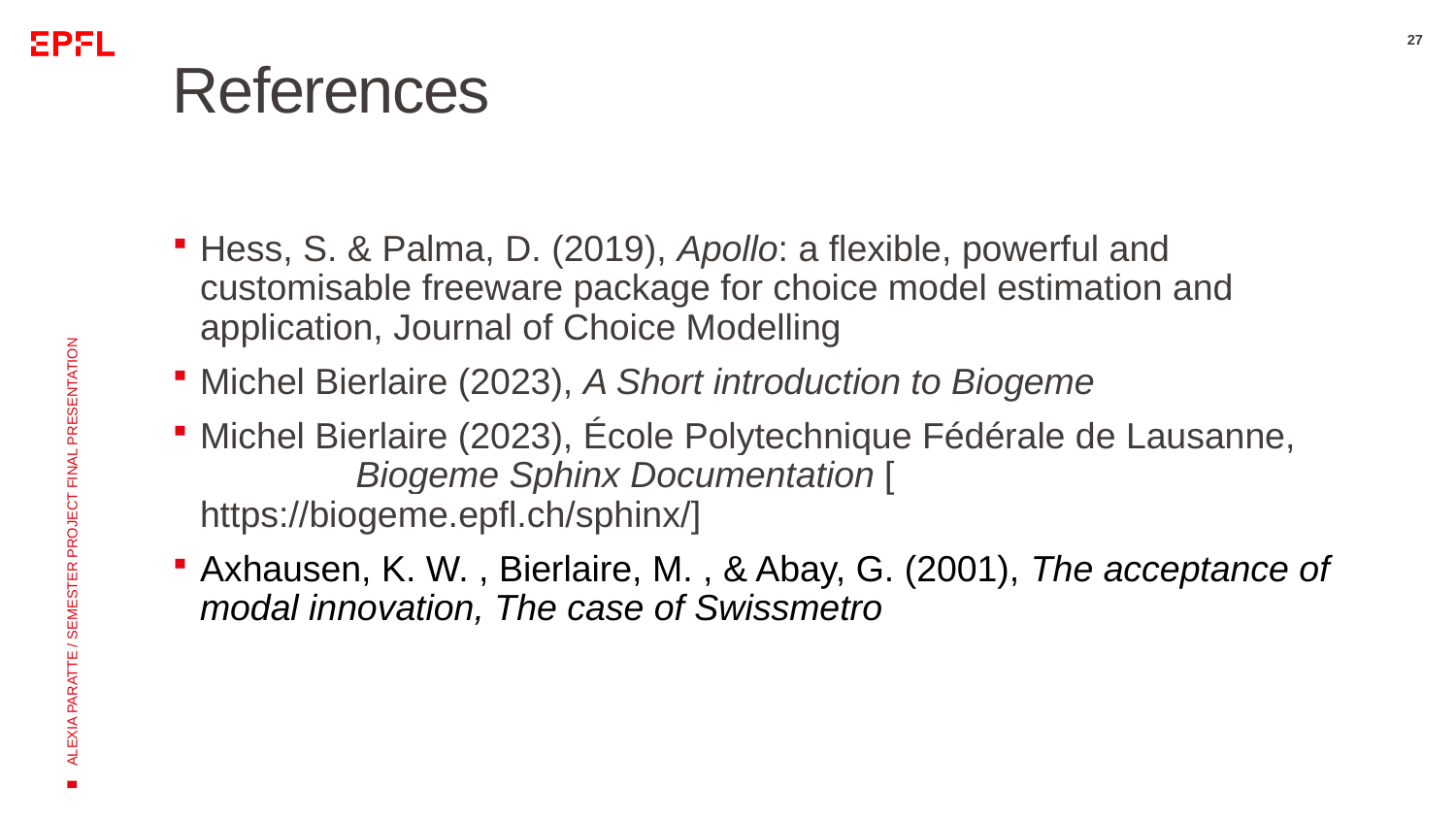

27
# References
Hess, S. & Palma, D. (2019), Apollo: a flexible, powerful and customisable freeware package for choice model estimation and application, Journal of Choice Modelling
Michel Bierlaire (2023), A Short introduction to Biogeme
Michel Bierlaire (2023), École Polytechnique Fédérale de Lausanne,	 Biogeme Sphinx Documentation [https://biogeme.epfl.ch/sphinx/]
Axhausen, K. W. , Bierlaire, M. , & Abay, G. (2001), The acceptance of modal innovation, The case of Swissmetro
ALEXIA PARATTE / SEMESTER PROJECT FINAL PRESENTATION